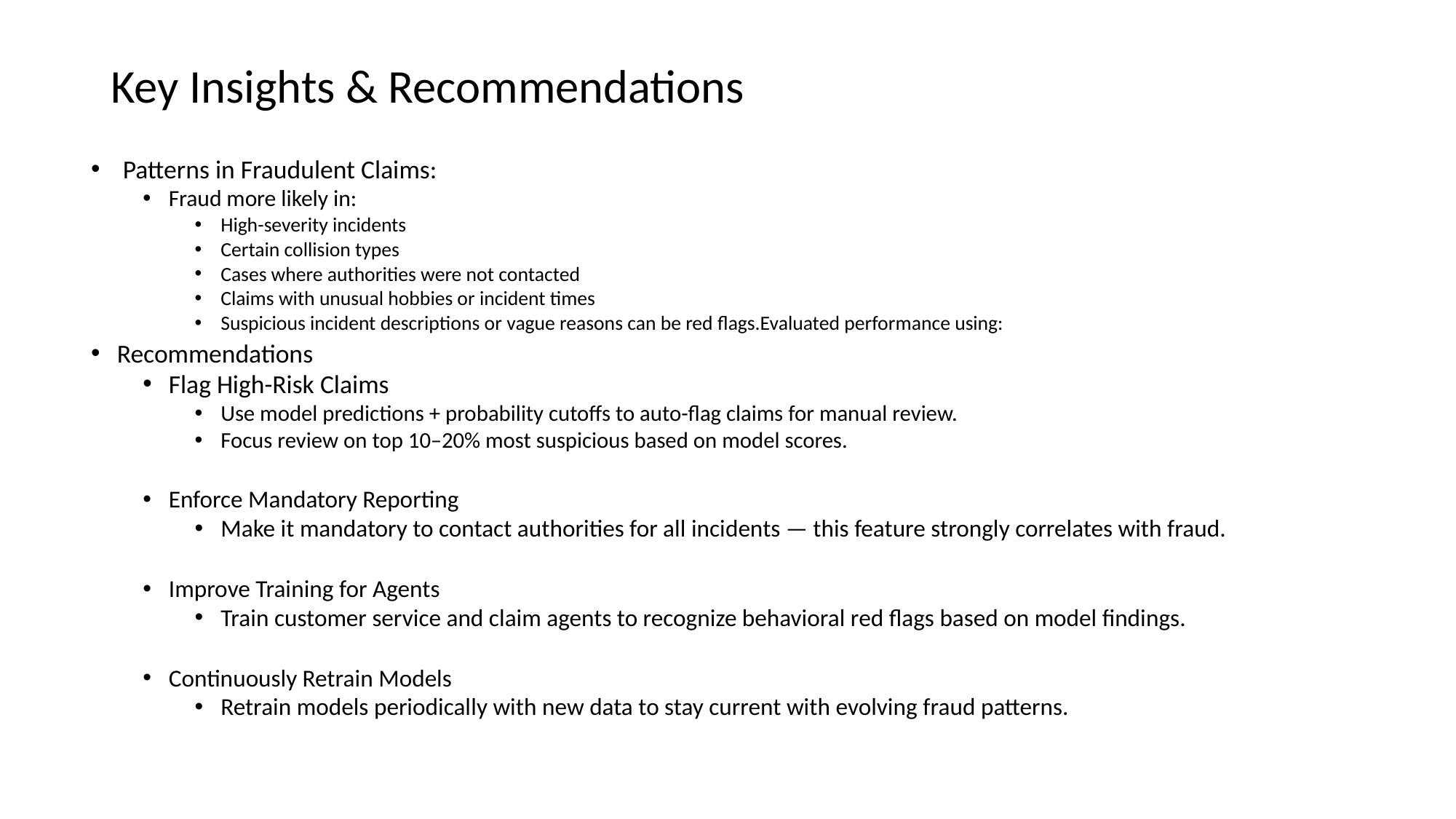

# Key Insights & Recommendations
 Patterns in Fraudulent Claims:
Fraud more likely in:
High-severity incidents
Certain collision types
Cases where authorities were not contacted
Claims with unusual hobbies or incident times
Suspicious incident descriptions or vague reasons can be red flags.Evaluated performance using:
Recommendations
Flag High-Risk Claims
Use model predictions + probability cutoffs to auto-flag claims for manual review.
Focus review on top 10–20% most suspicious based on model scores.

Enforce Mandatory Reporting
Make it mandatory to contact authorities for all incidents — this feature strongly correlates with fraud.

Improve Training for Agents
Train customer service and claim agents to recognize behavioral red flags based on model findings.

Continuously Retrain Models
Retrain models periodically with new data to stay current with evolving fraud patterns.